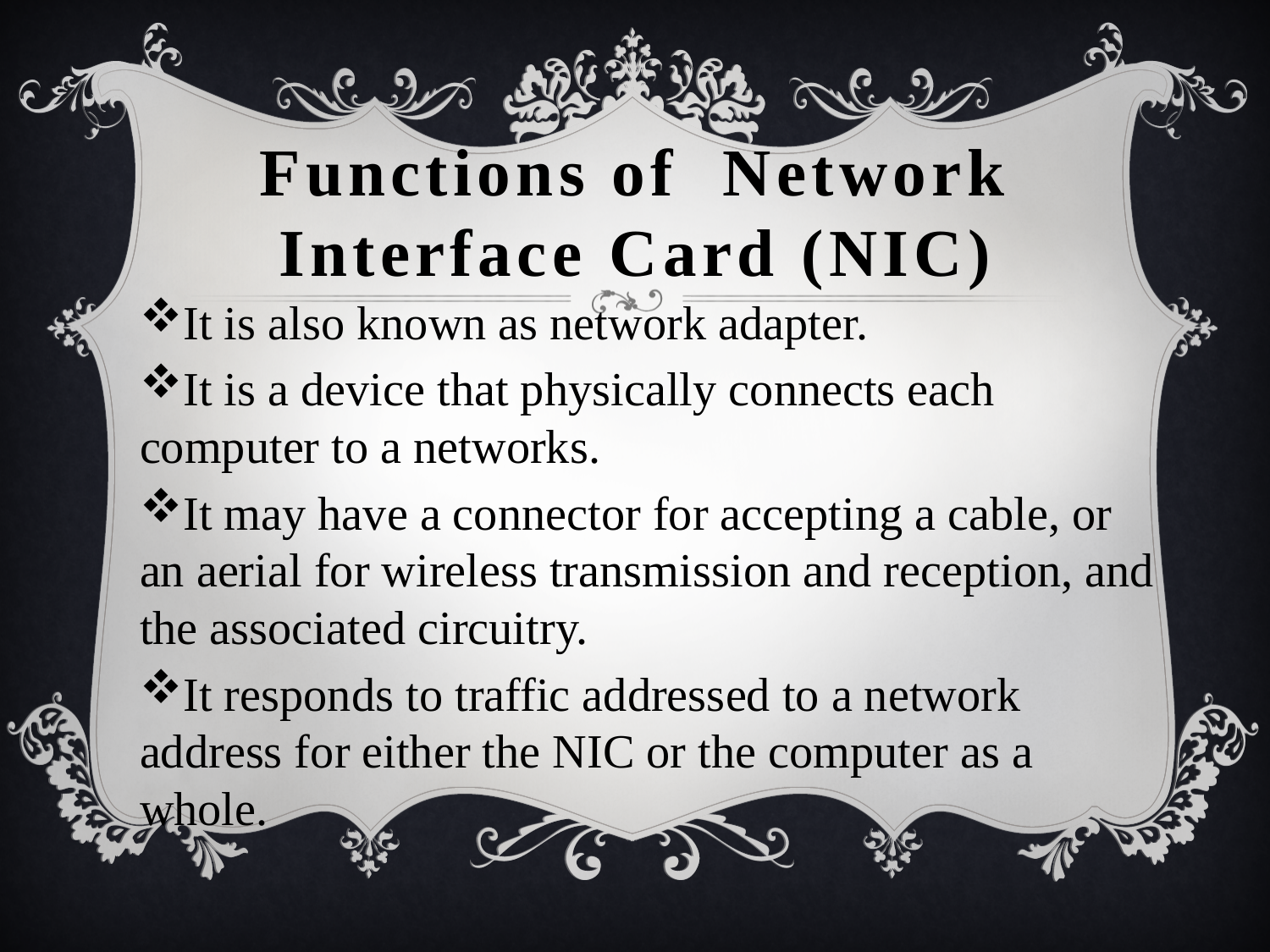

# Functions of  Network Interface Card (NIC)
It is also known as network adapter.
It is a device that physically connects each computer to a networks.
It may have a connector for accepting a cable, or an aerial for wireless transmission and reception, and the associated circuitry.
It responds to traffic addressed to a network address for either the NIC or the computer as a whole.